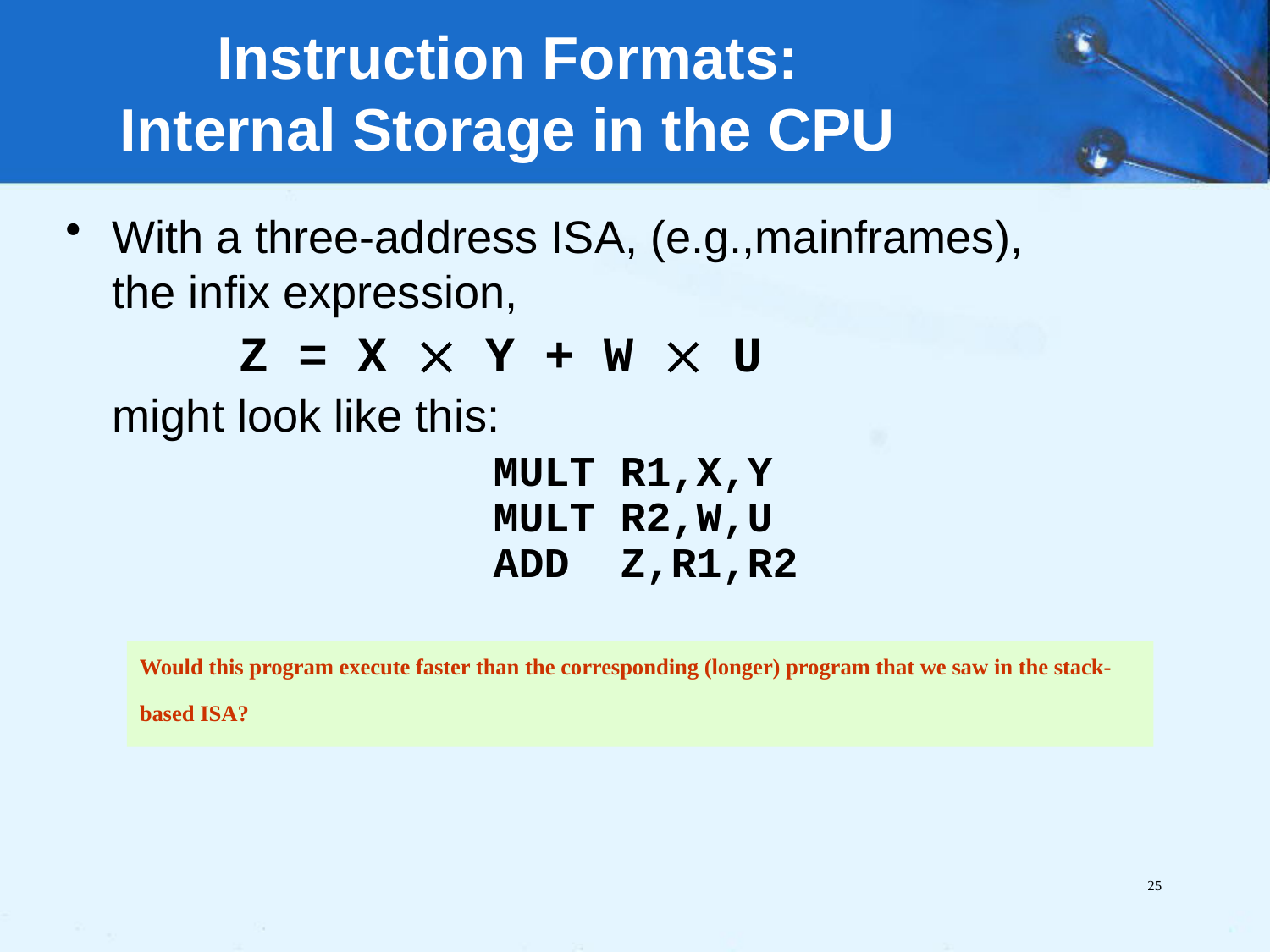

# Instruction Formats: Internal Storage in the CPU
With a three-address ISA, (e.g.,mainframes), the infix expression,
		Z = X × Y + W × U
	might look like this:
				MULT R1,X,Y
				MULT R2,W,U
				ADD  Z,R1,R2
Would this program execute faster than the corresponding (longer) program that we saw in the stack-based ISA?
25